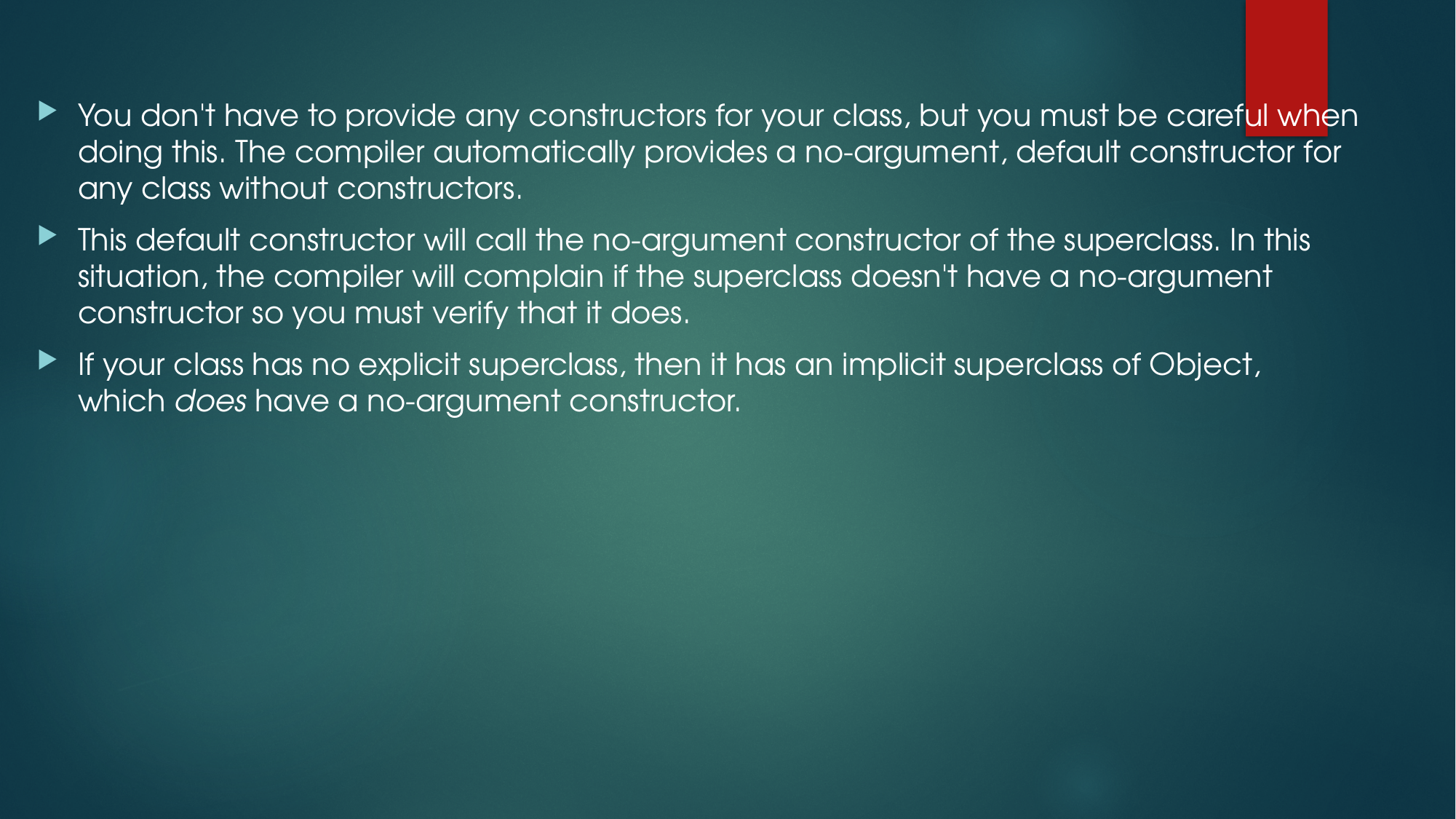

You don't have to provide any constructors for your class, but you must be careful when doing this. The compiler automatically provides a no-argument, default constructor for any class without constructors.
This default constructor will call the no-argument constructor of the superclass. In this situation, the compiler will complain if the superclass doesn't have a no-argument constructor so you must verify that it does.
If your class has no explicit superclass, then it has an implicit superclass of Object, which does have a no-argument constructor.